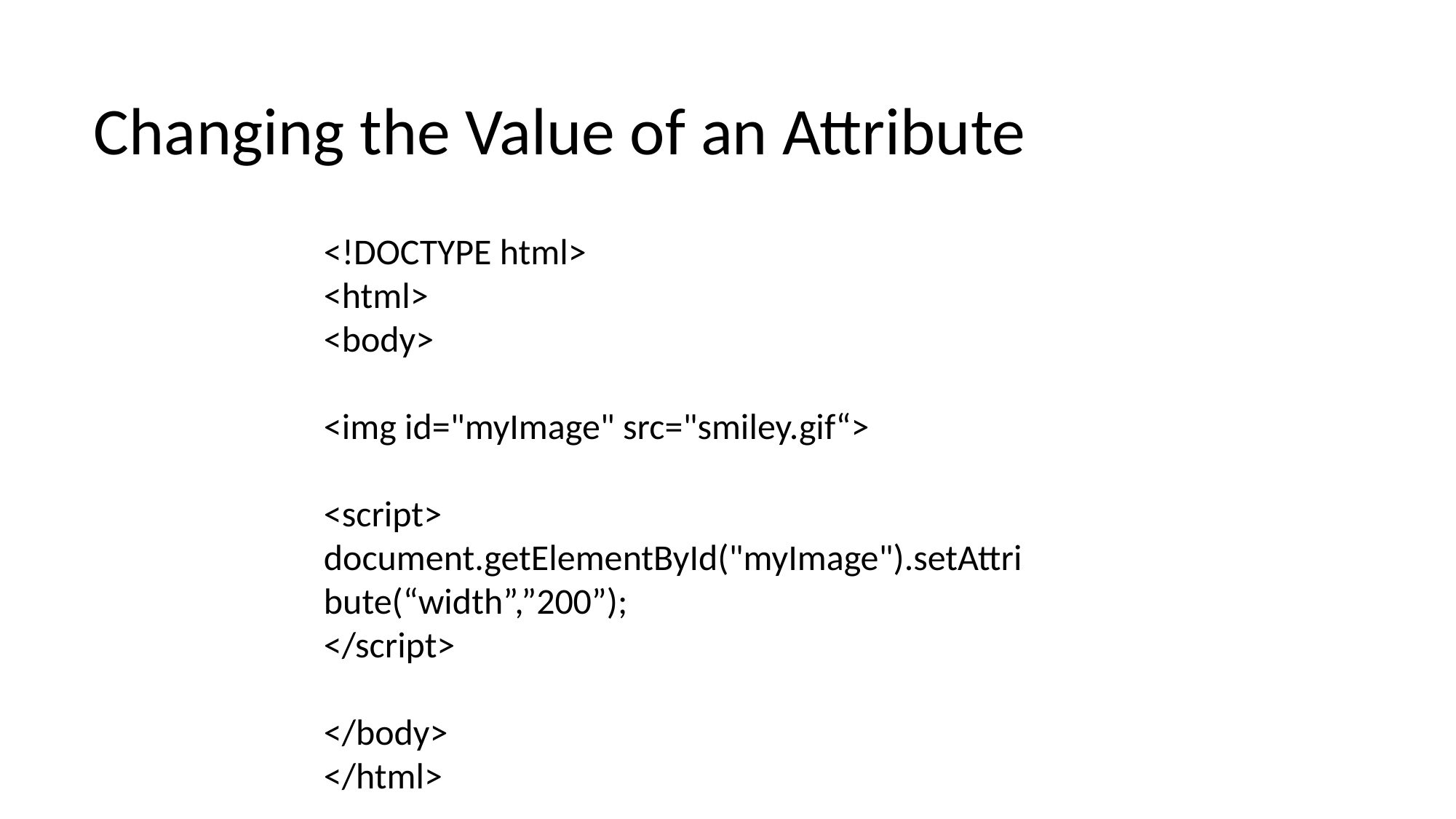

# Changing the Value of an Attribute
<!DOCTYPE html>
<html>
<body>

<img id="myImage" src="smiley.gif“>

<script>
document.getElementById("myImage").setAttribute(“width”,”200”);
</script>

</body>
</html>